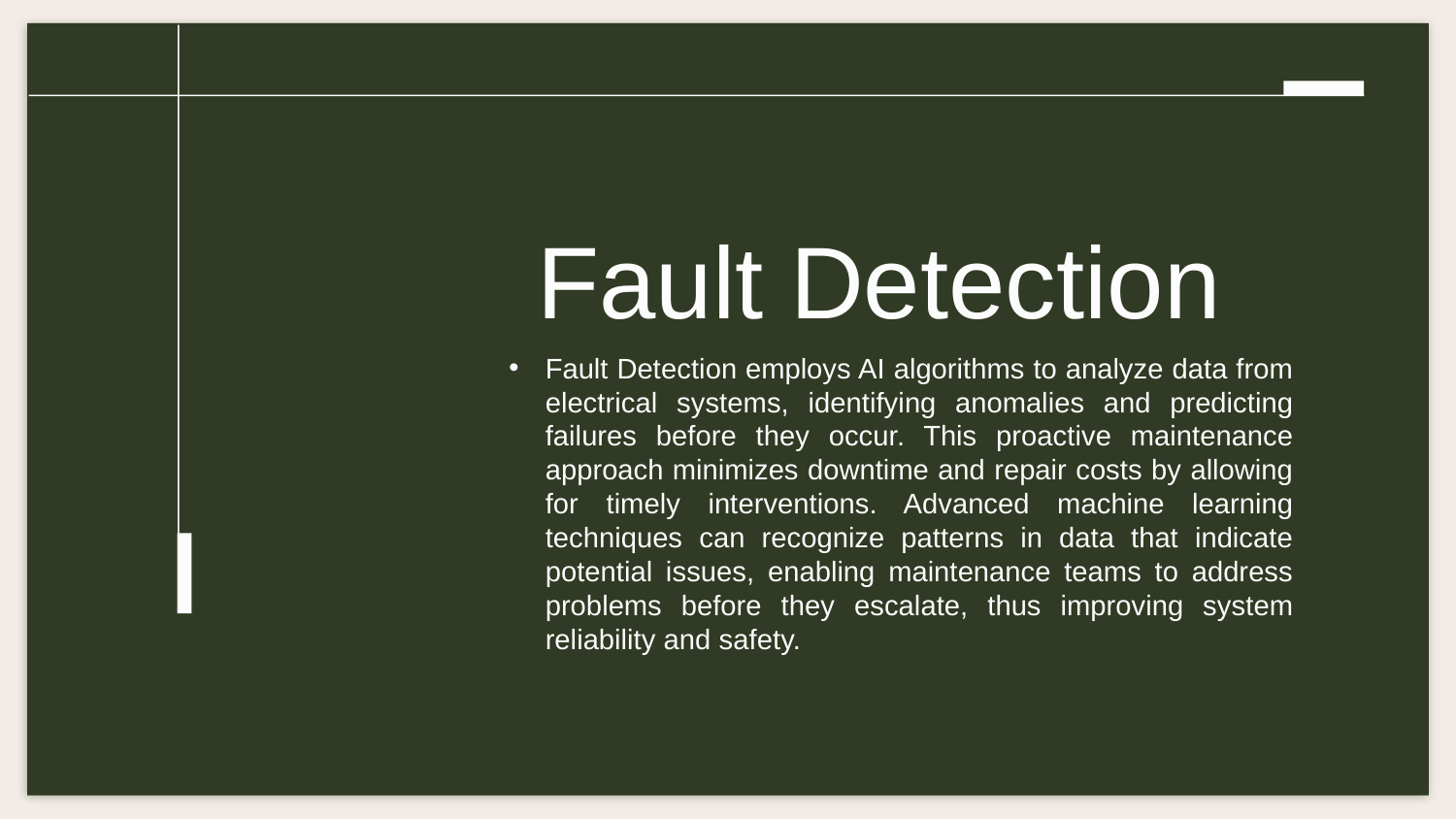

Fault Detection
# Fault Detection employs AI algorithms to analyze data from electrical systems, identifying anomalies and predicting failures before they occur. This proactive maintenance approach minimizes downtime and repair costs by allowing for timely interventions. Advanced machine learning techniques can recognize patterns in data that indicate potential issues, enabling maintenance teams to address problems before they escalate, thus improving system reliability and safety.